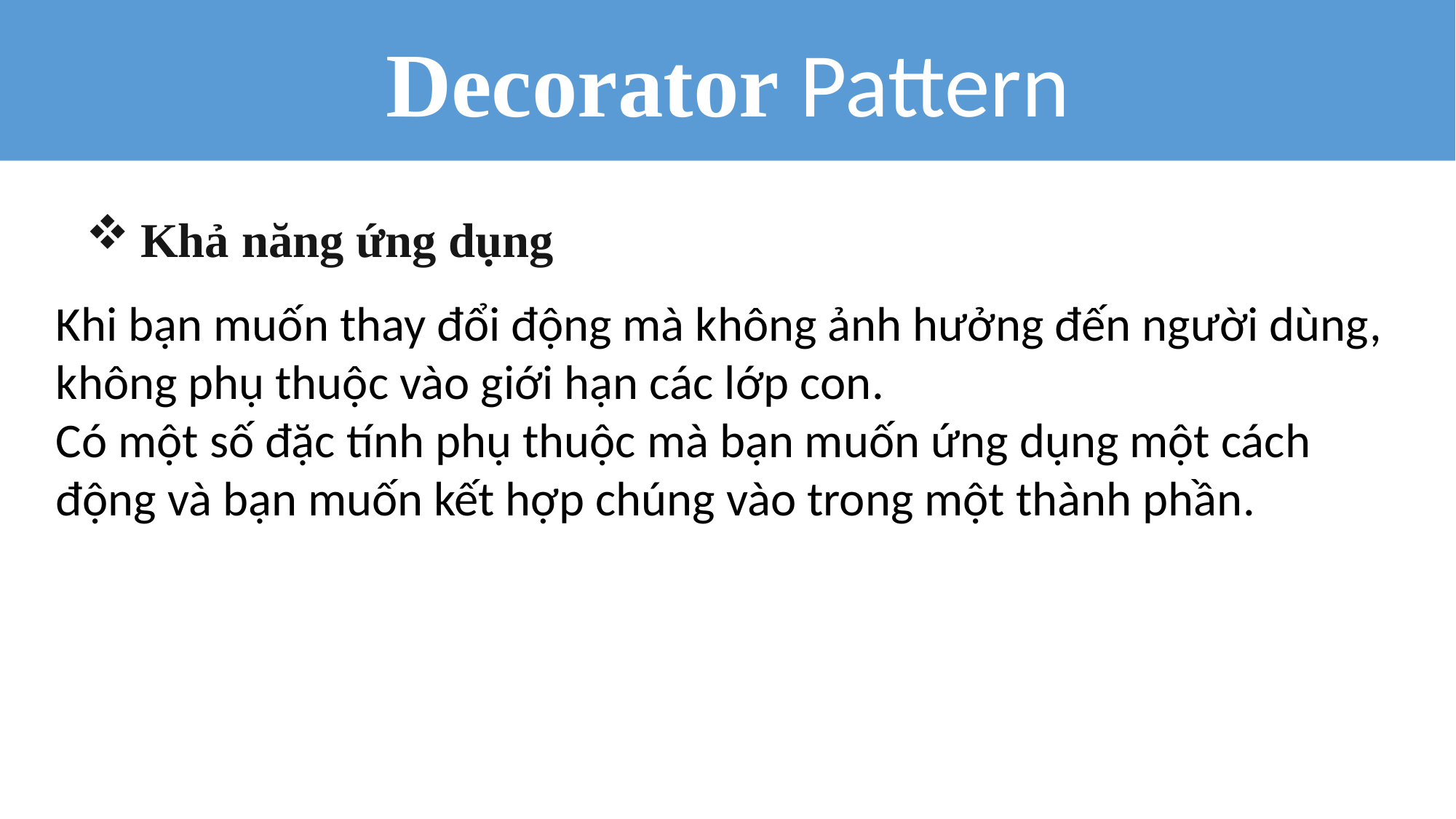

Decorator Pattern
Khả năng ứng dụng
Khi bạn muốn thay đổi động mà không ảnh hưởng đến người dùng, không phụ thuộc vào giới hạn các lớp con.
Có một số đặc tính phụ thuộc mà bạn muốn ứng dụng một cách động và bạn muốn kết hợp chúng vào trong một thành phần.